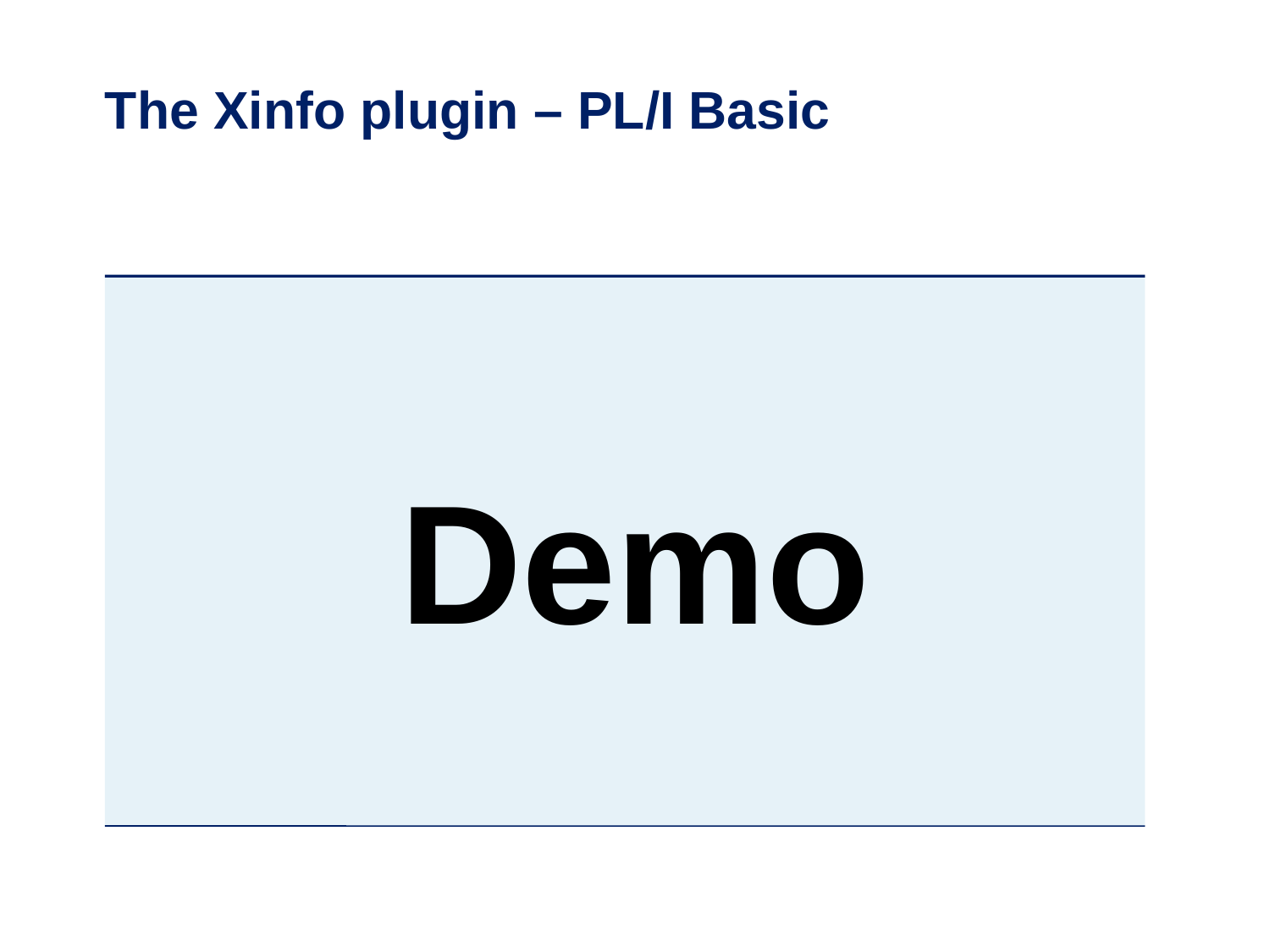

# The Xinfo plugin – PL/I Basic

Demo